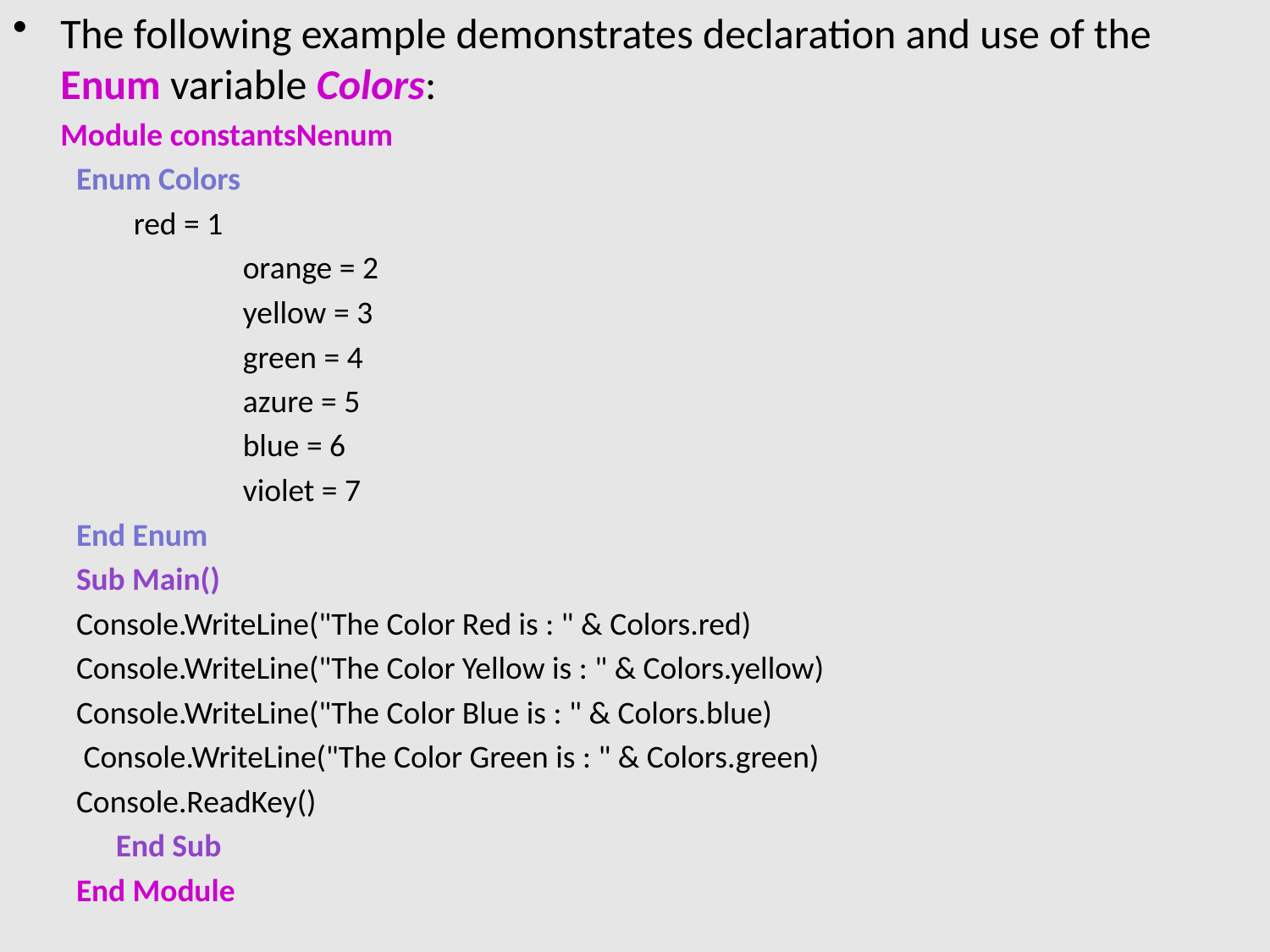

The following example demonstrates declaration and use of the Enum variable Colors:
	Module constantsNenum
Enum Colors
        red = 1
		orange = 2
		yellow = 3
		green = 4
		azure = 5
		blue = 6
		violet = 7
End Enum
Sub Main()
Console.WriteLine("The Color Red is : " & Colors.red)
Console.WriteLine("The Color Yellow is : " & Colors.yellow)
Console.WriteLine("The Color Blue is : " & Colors.blue)
 Console.WriteLine("The Color Green is : " & Colors.green)
Console.ReadKey()
	End Sub
End Module